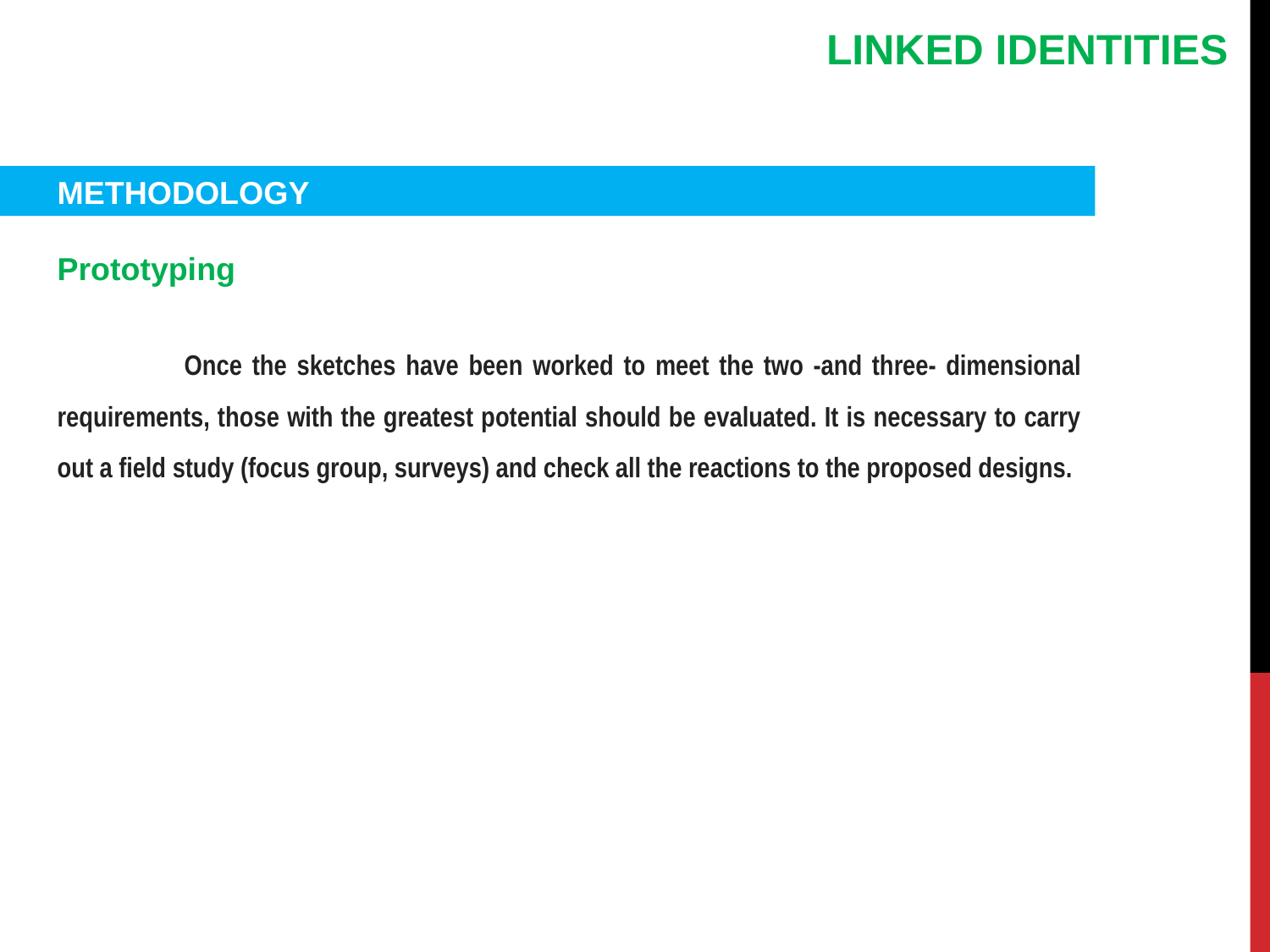

LINKED IDENTITIES

METHODOLOGY

Prototyping

	Once the sketches have been worked to meet the two -and three- dimensional requirements, those with the greatest potential should be evaluated. It is necessary to carry out a field study (focus group, surveys) and check all the reactions to the proposed designs.